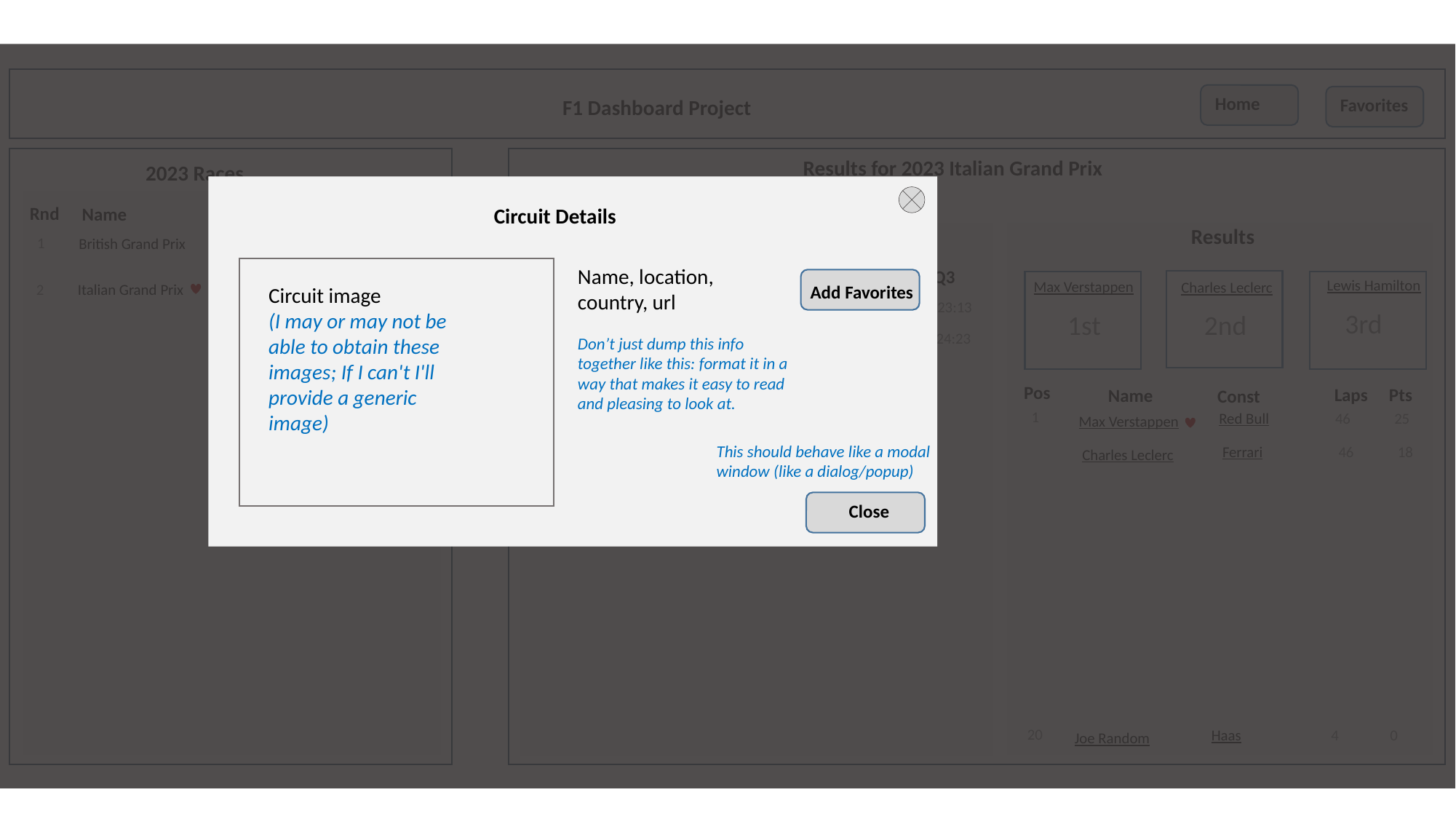

Home

Favorites
F1 Dashboard Project

Results for 2023 Italian Grand Prix
2023 Races

Circuit Details
Name, location, country, url

Add Favorites
Circuit image
(I may or may not be able to obtain these images; If I can't I'll provide a generic image)

Don’t just dump this info together like this: format it in a way that makes it easy to read and pleasing to look at.
This should behave like a modal window (like a dialog/popup)

Close

Race Name, Round #, year, Circuit Name, Date, URL
Rnd
Name
Results

Qualifying
1
British Grand Prix

Results
Const
Name
Q1
Q3
Q2
Pos
Lewis Hamilton

Max Verstappen
Charles Leclerc
2
Italian Grand Prix

Results

Max Verstappen
1
Red Bull
1:23:13
1:27:23
1:23:23
3rd
1st
2nd
Haas
1:24:23
1:46:23
1:23:23

Pos
Laps
Pts
Name
Const
1
46
25
Red Bull
Max Verstappen

46
18
Ferrari
Charles Leclerc
20
4
0
Haas
Joe Random